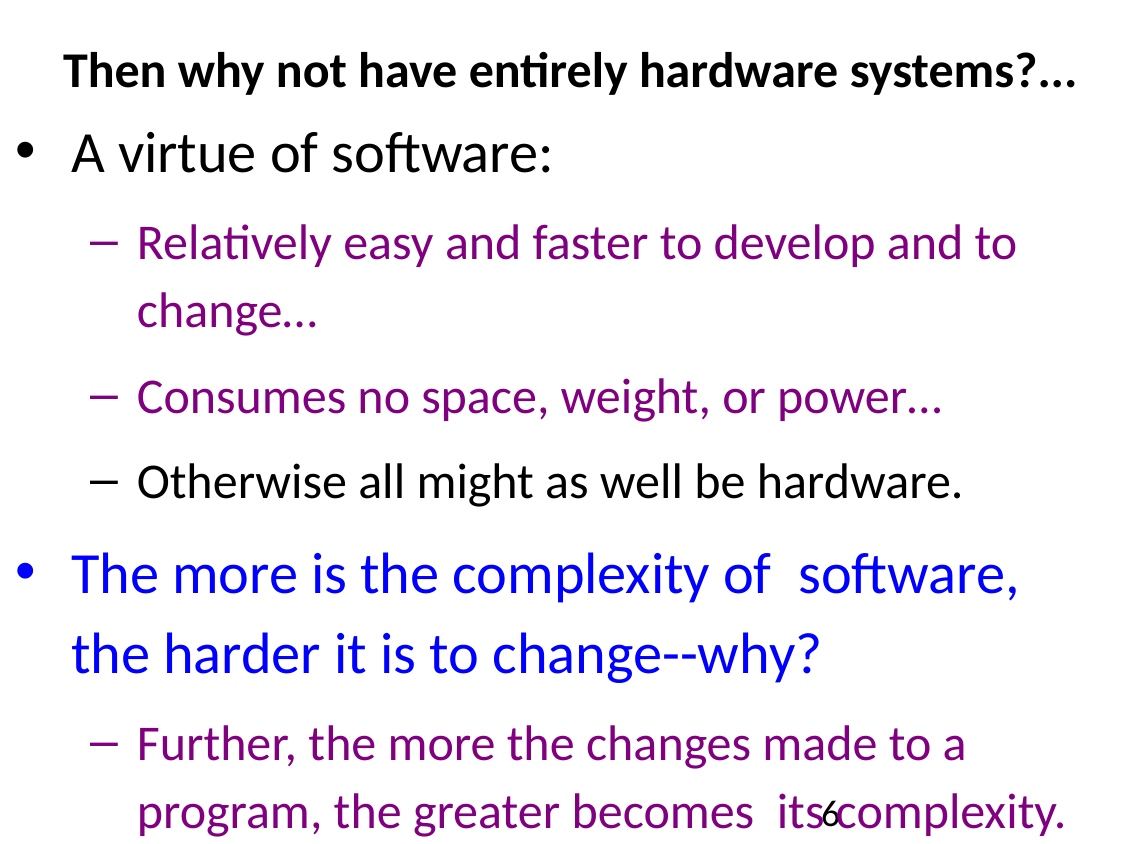

Then why not have entirely hardware systems?...
A virtue of software:
Relatively easy and faster to develop and to change…
Consumes no space, weight, or power…
Otherwise all might as well be hardware.
The more is the complexity of  software, the harder it is to change--why?
Further, the more the changes made to a program, the greater becomes  its complexity.

6